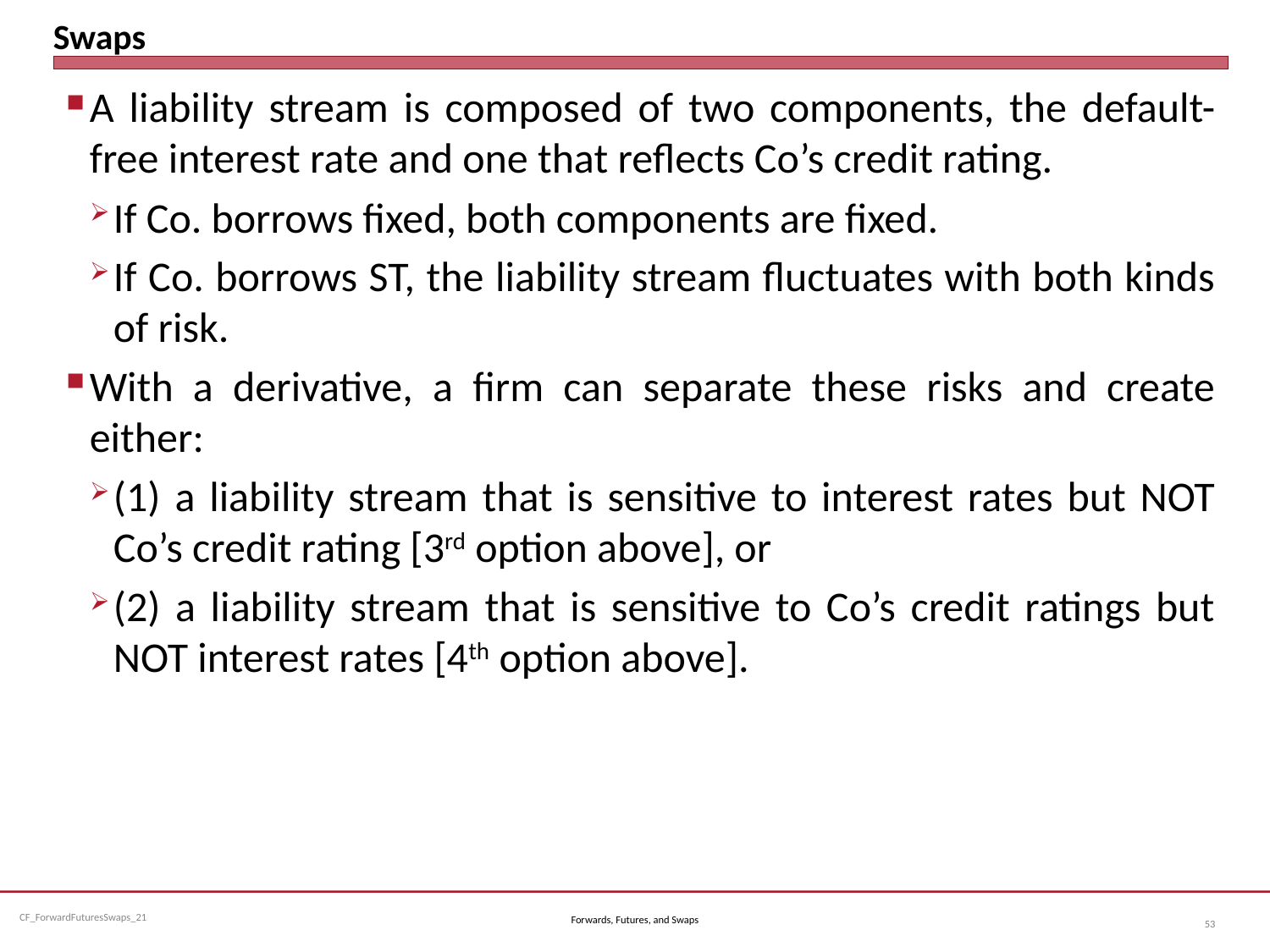

# Swaps
A liability stream is composed of two components, the default-free interest rate and one that reflects Co’s credit rating.
If Co. borrows fixed, both components are fixed.
If Co. borrows ST, the liability stream fluctuates with both kinds of risk.
With a derivative, a firm can separate these risks and create either:
(1) a liability stream that is sensitive to interest rates but NOT Co’s credit rating [3rd option above], or
(2) a liability stream that is sensitive to Co’s credit ratings but NOT interest rates [4th option above].
Forwards, Futures, and Swaps
53